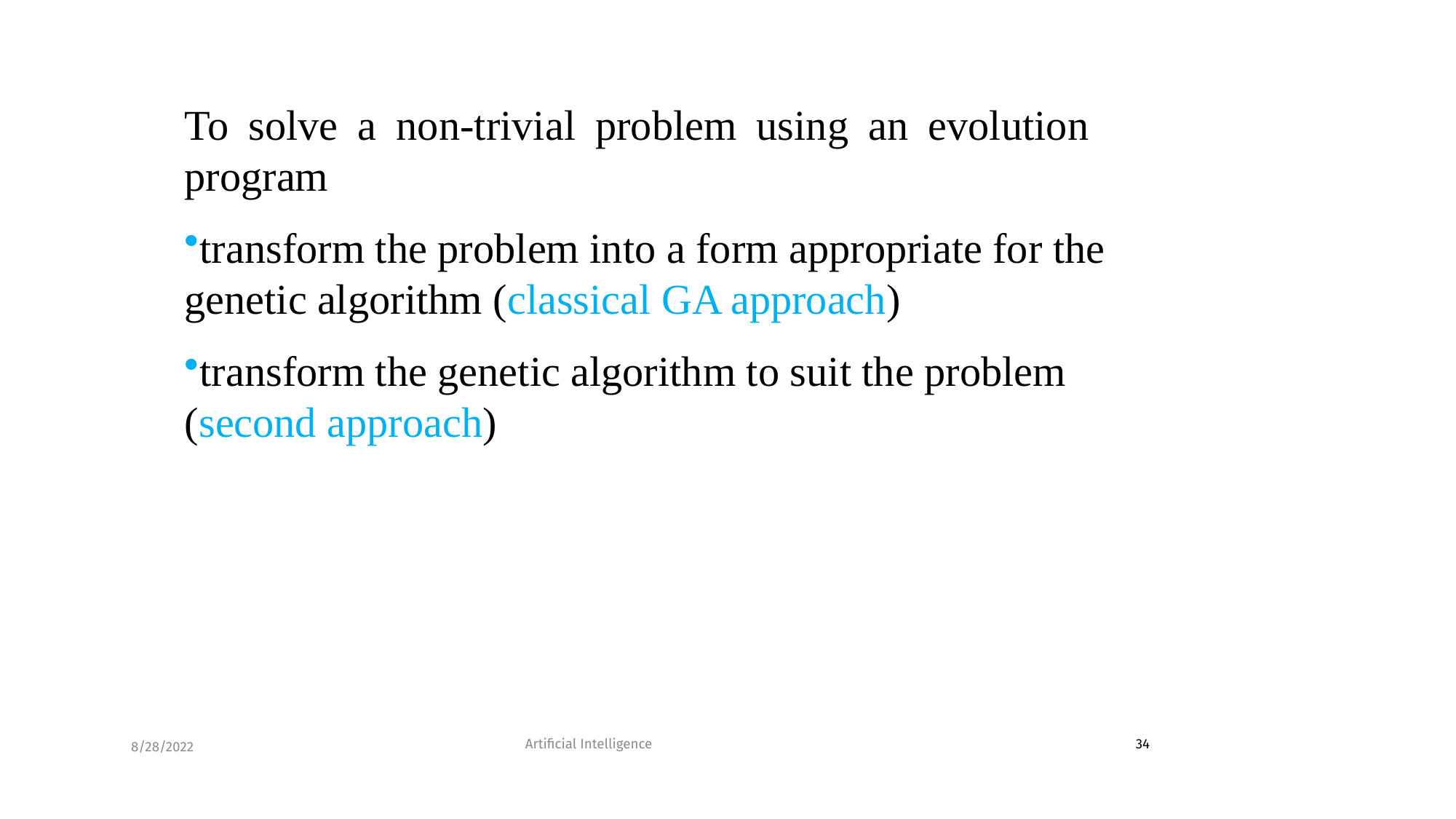

To solve a non-trivial problem using an evolution  program
transform the problem into a form appropriate for the genetic algorithm (classical GA approach)
transform the genetic algorithm to suit the problem (second approach)

Artificial Intelligence
34
8/28/2022